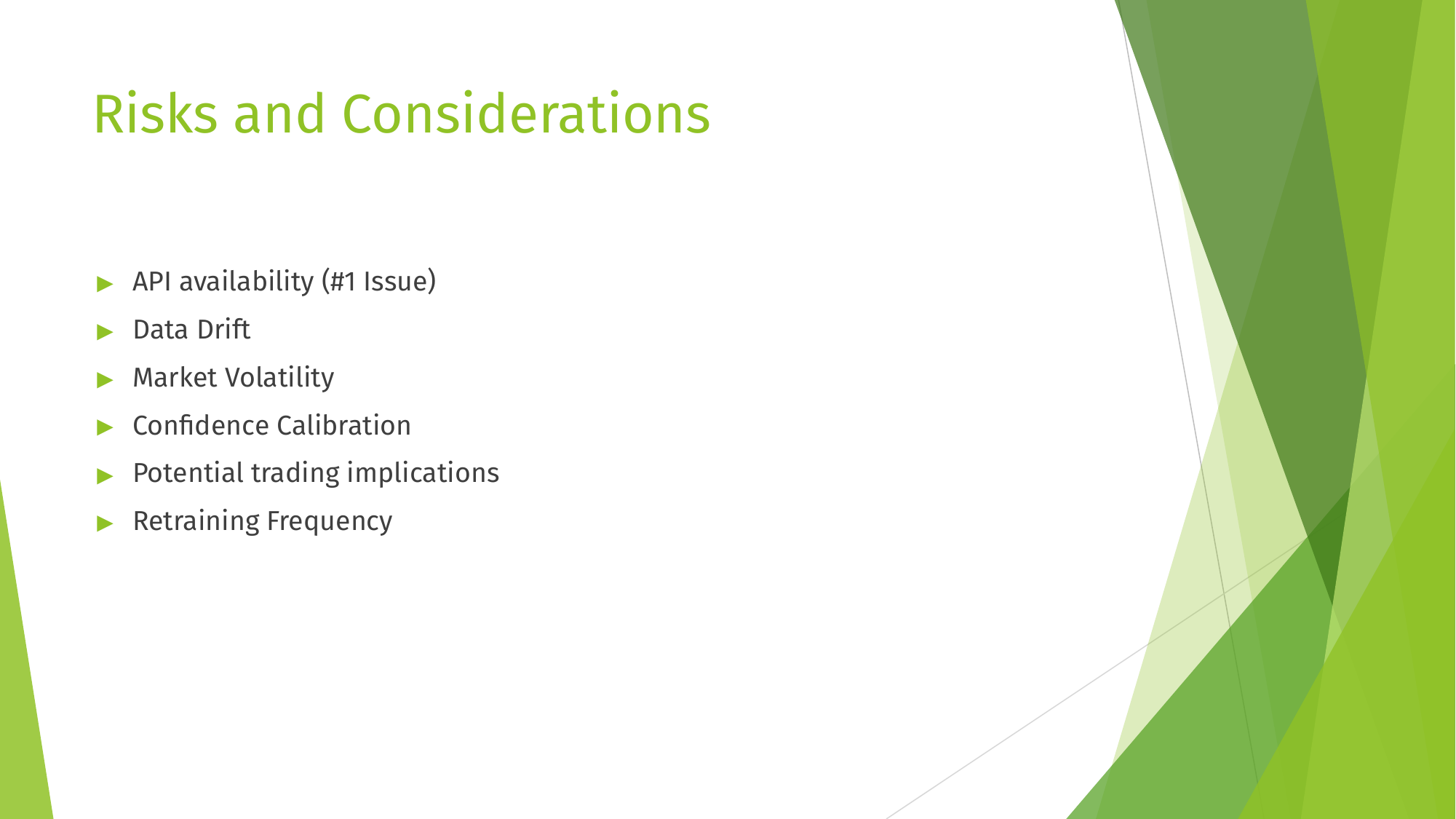

# Risks and Considerations
API availability (#1 Issue)
Data Drift
Market Volatility
Confidence Calibration
Potential trading implications
Retraining Frequency